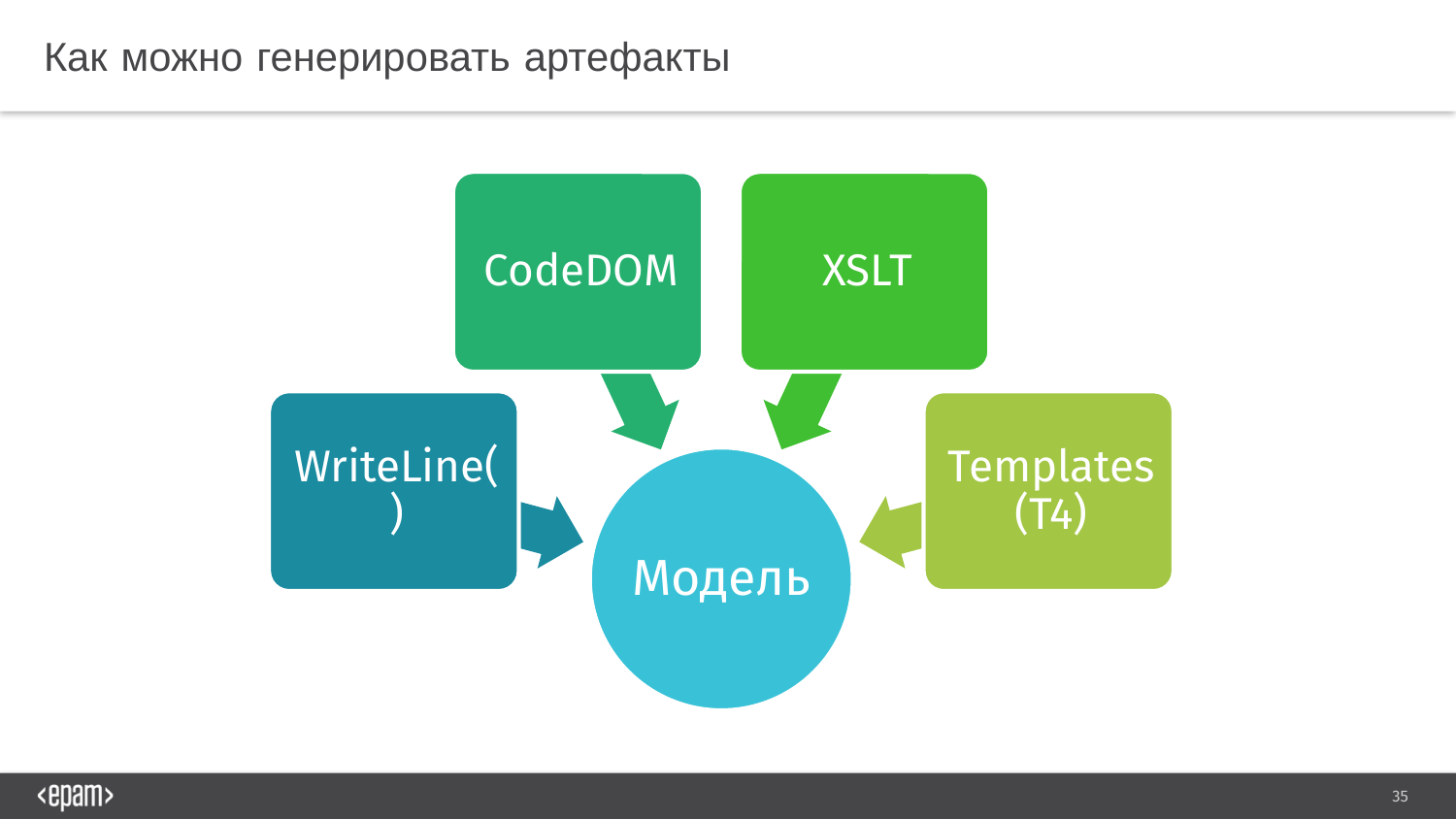

Как можно генерировать артефакты
Модель
WriteLine()
CodeDOM
XSLT
Templates (T4)